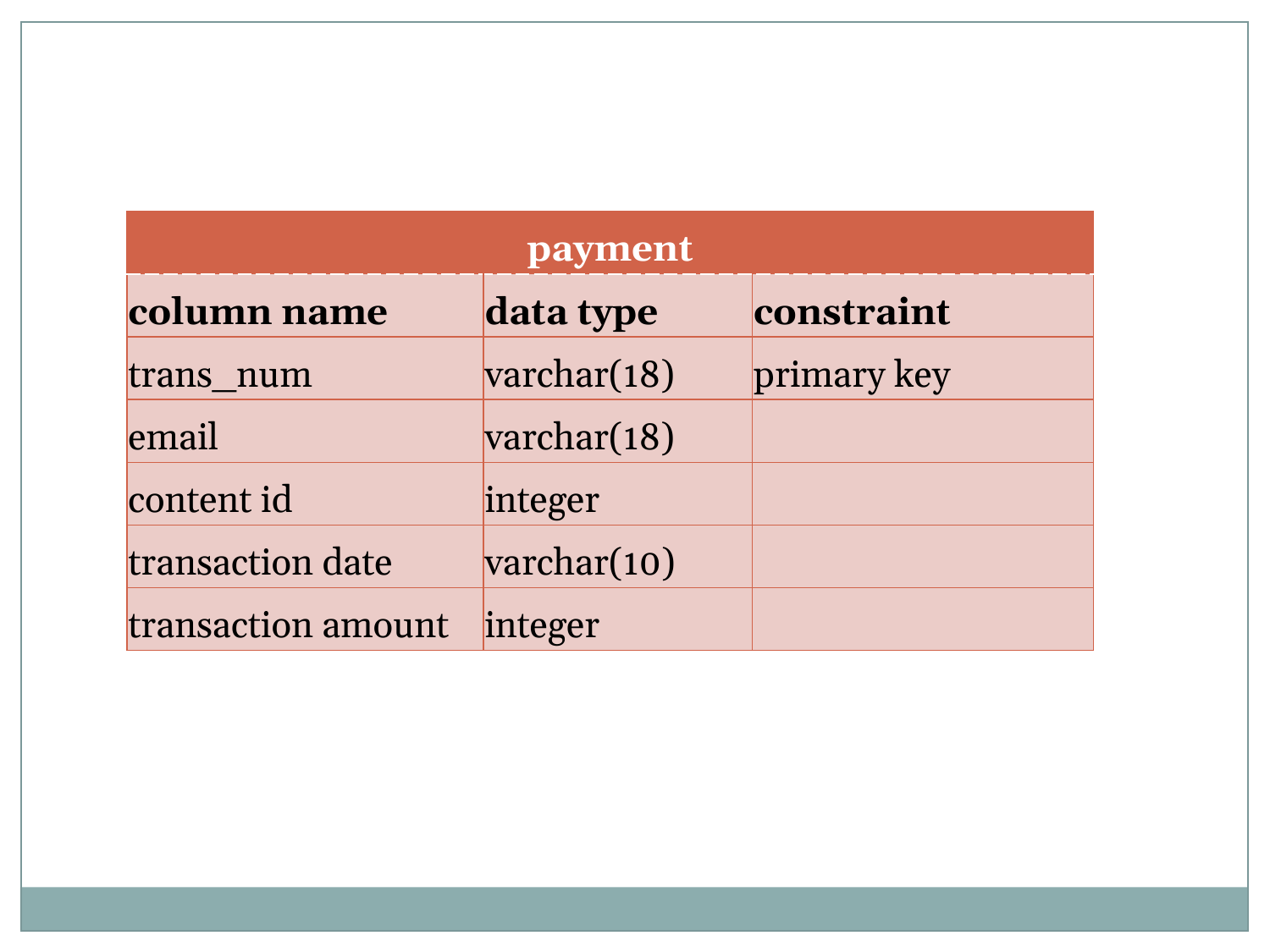

| payment |  |  |
| --- | --- | --- |
| column name | data type | constraint |
| trans\_num | varchar(18) | primary key |
| email | varchar(18) |  |
| content id | integer |  |
| transaction date | varchar(10) |  |
| transaction amount | integer |  |